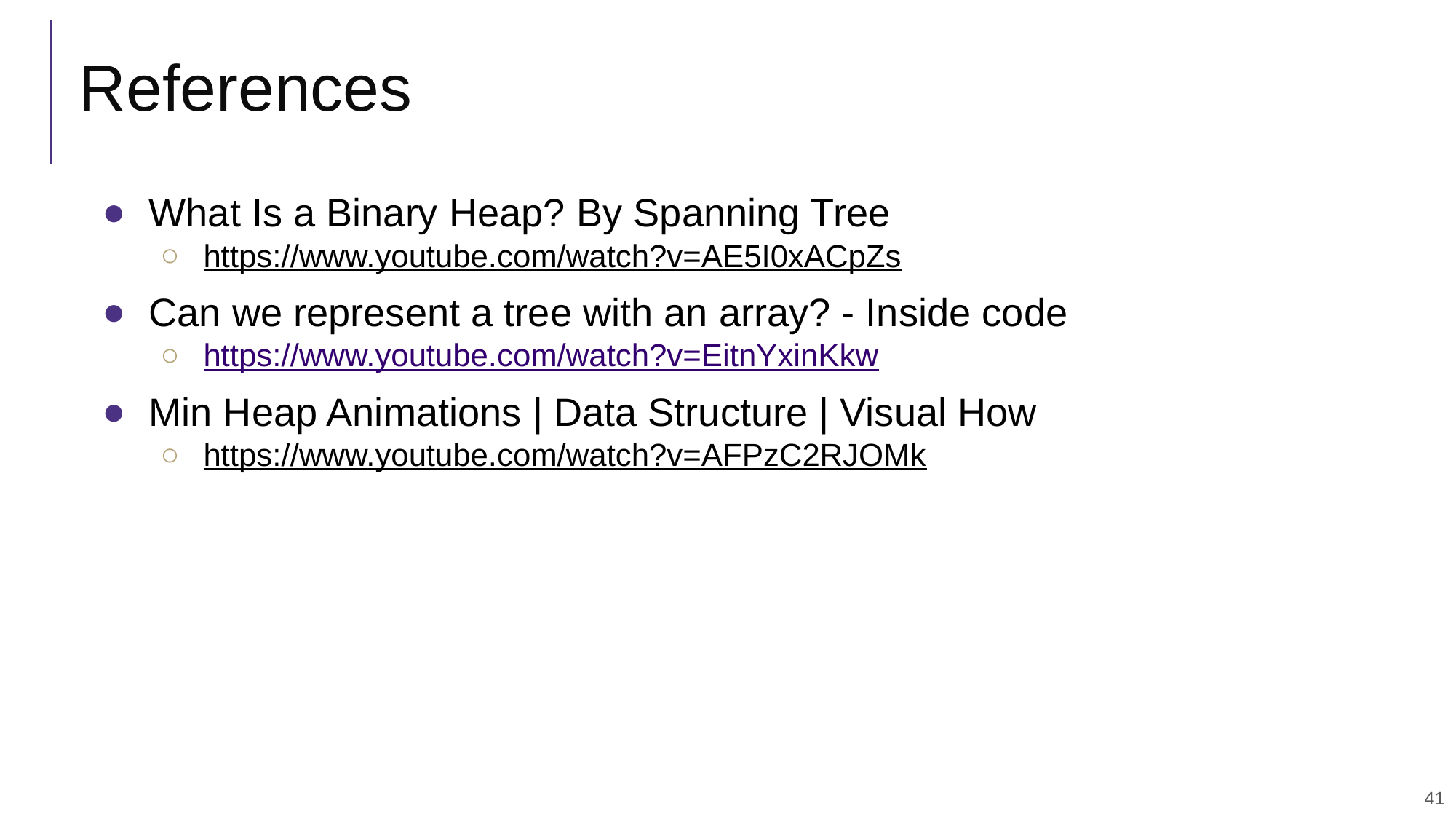

# References
What Is a Binary Heap? By Spanning Tree
https://www.youtube.com/watch?v=AE5I0xACpZs
Can we represent a tree with an array? - Inside code
https://www.youtube.com/watch?v=EitnYxinKkw
Min Heap Animations | Data Structure | Visual How
https://www.youtube.com/watch?v=AFPzC2RJOMk